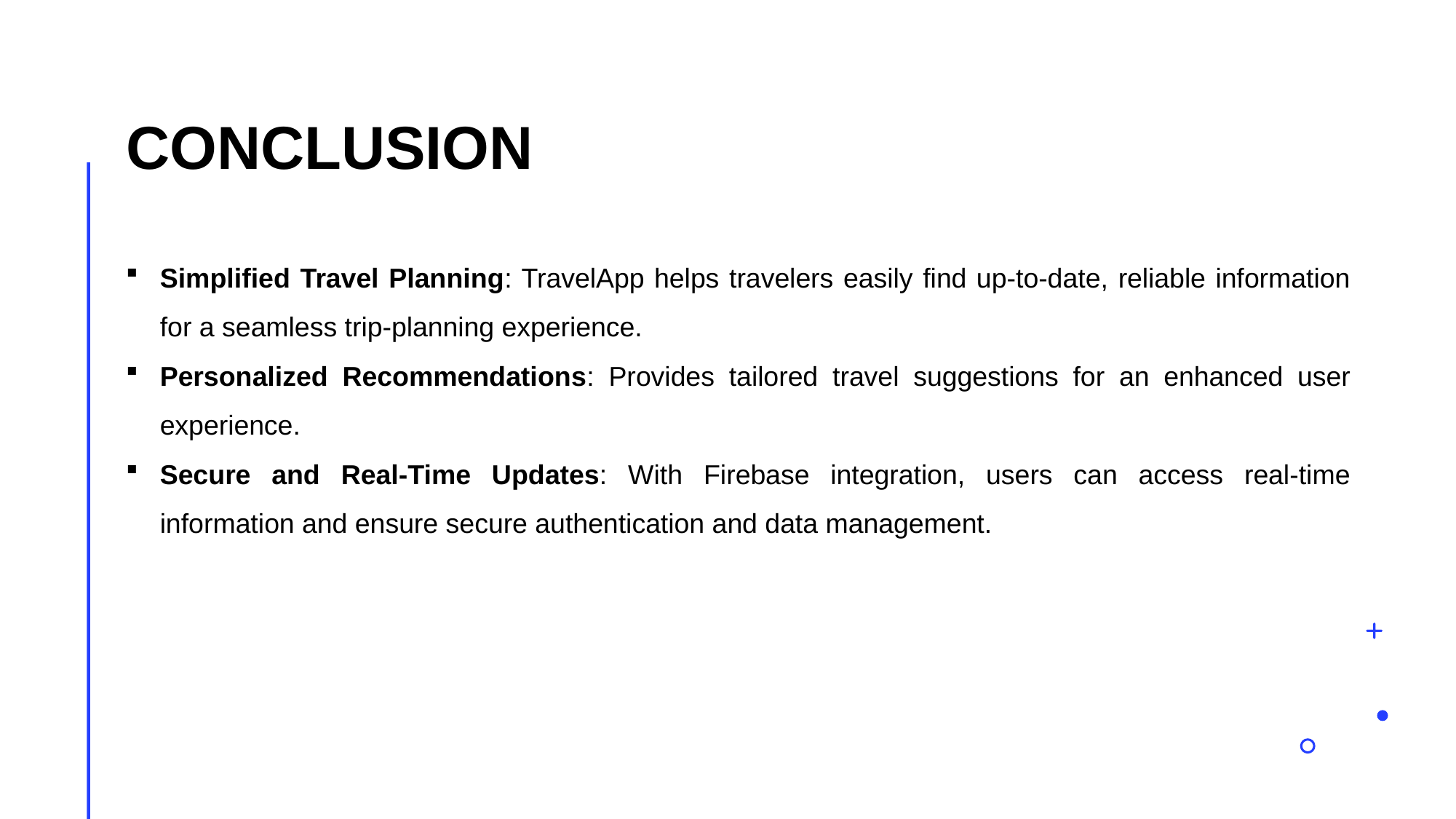

# Conclusion
Simplified Travel Planning: TravelApp helps travelers easily find up-to-date, reliable information for a seamless trip-planning experience.
Personalized Recommendations: Provides tailored travel suggestions for an enhanced user experience.
Secure and Real-Time Updates: With Firebase integration, users can access real-time information and ensure secure authentication and data management.